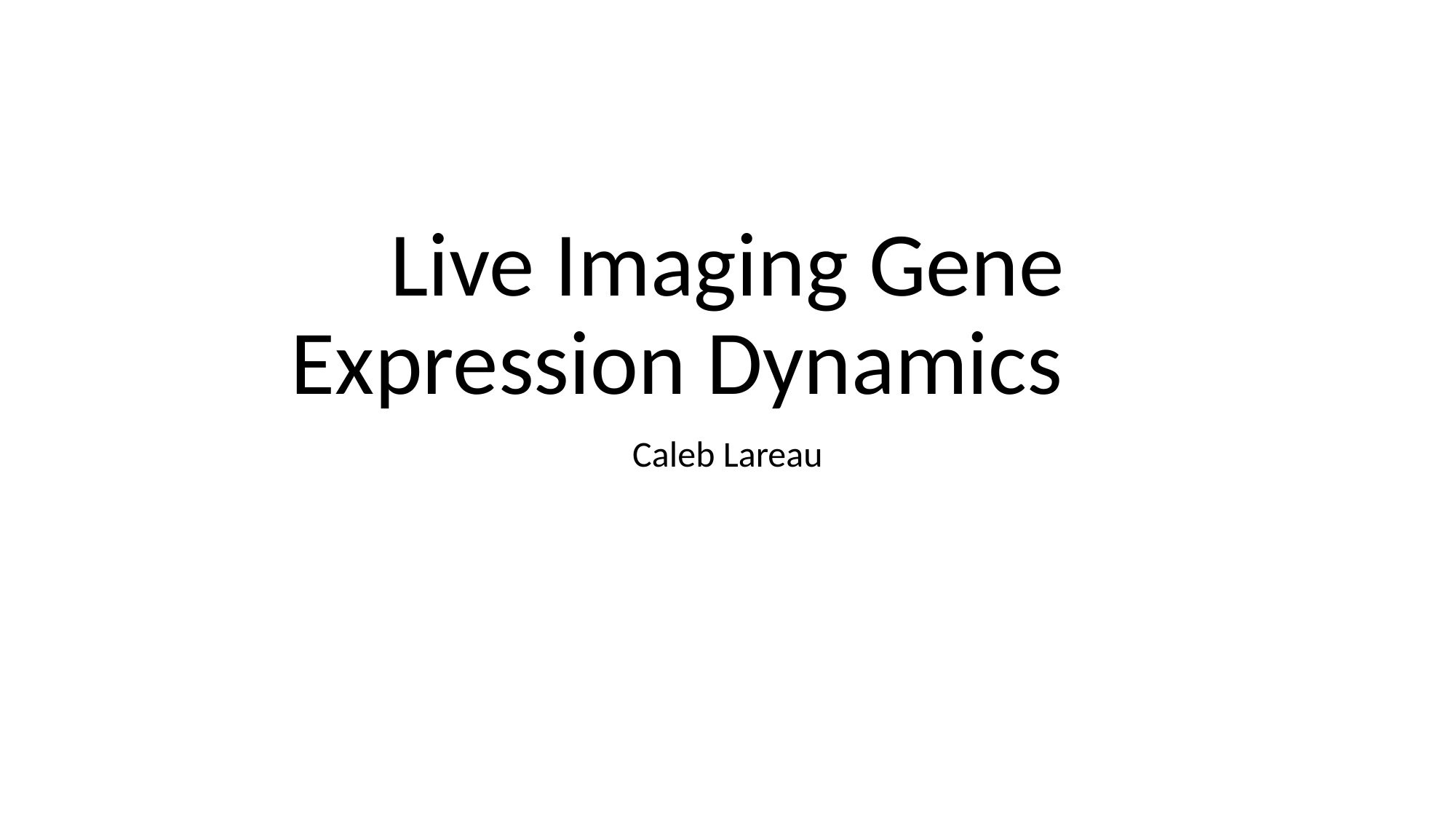

# Live Imaging Gene Expression Dynamics
Caleb Lareau